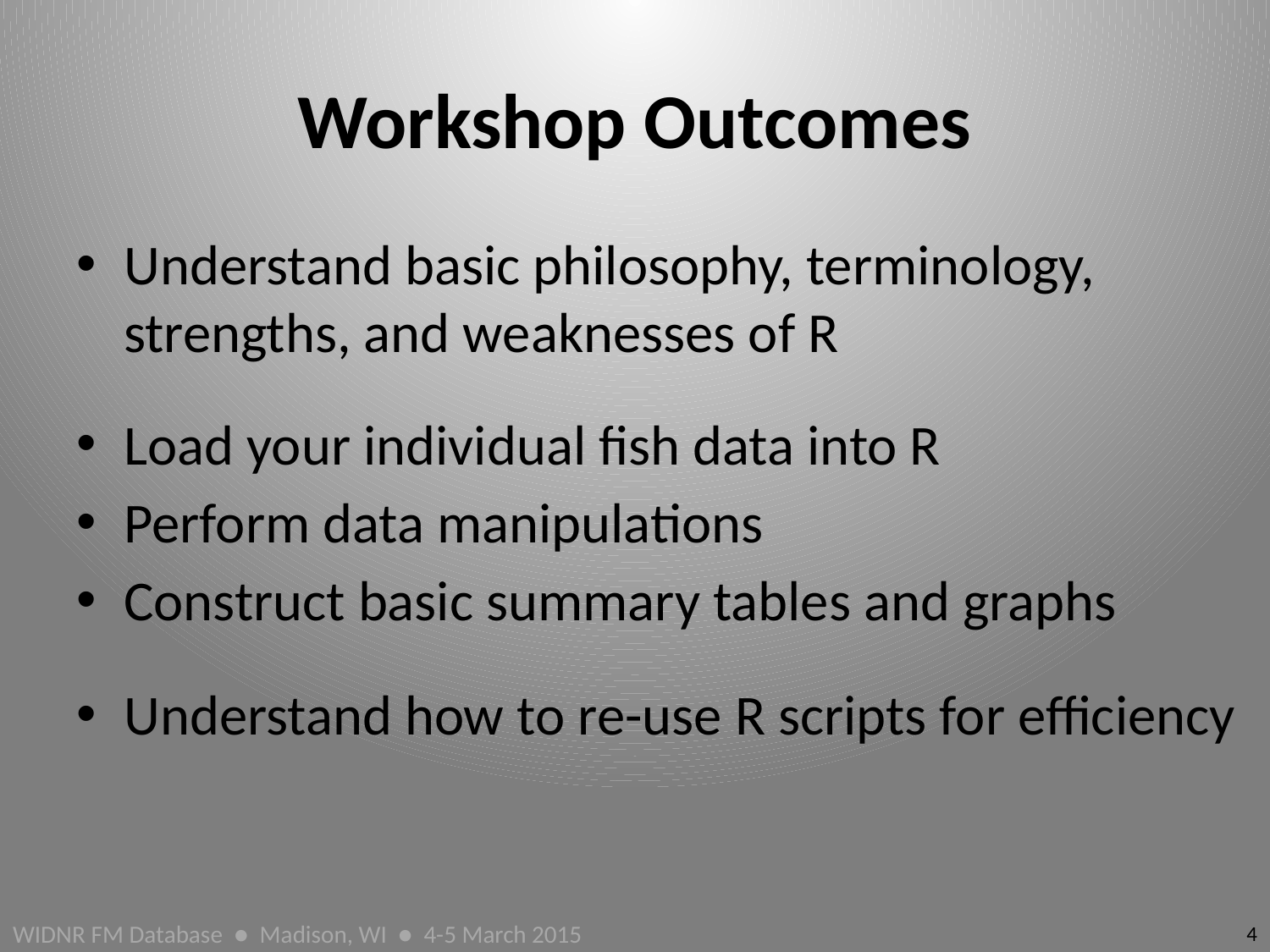

# Workshop Outcomes
Understand basic philosophy, terminology, strengths, and weaknesses of R

Load your individual fish data into R
Perform data manipulations
Construct basic summary tables and graphs

Understand how to re-use R scripts for efficiency

4
WIDNR FM Database  ●  Madison, WI  ●  4-5 March 2015